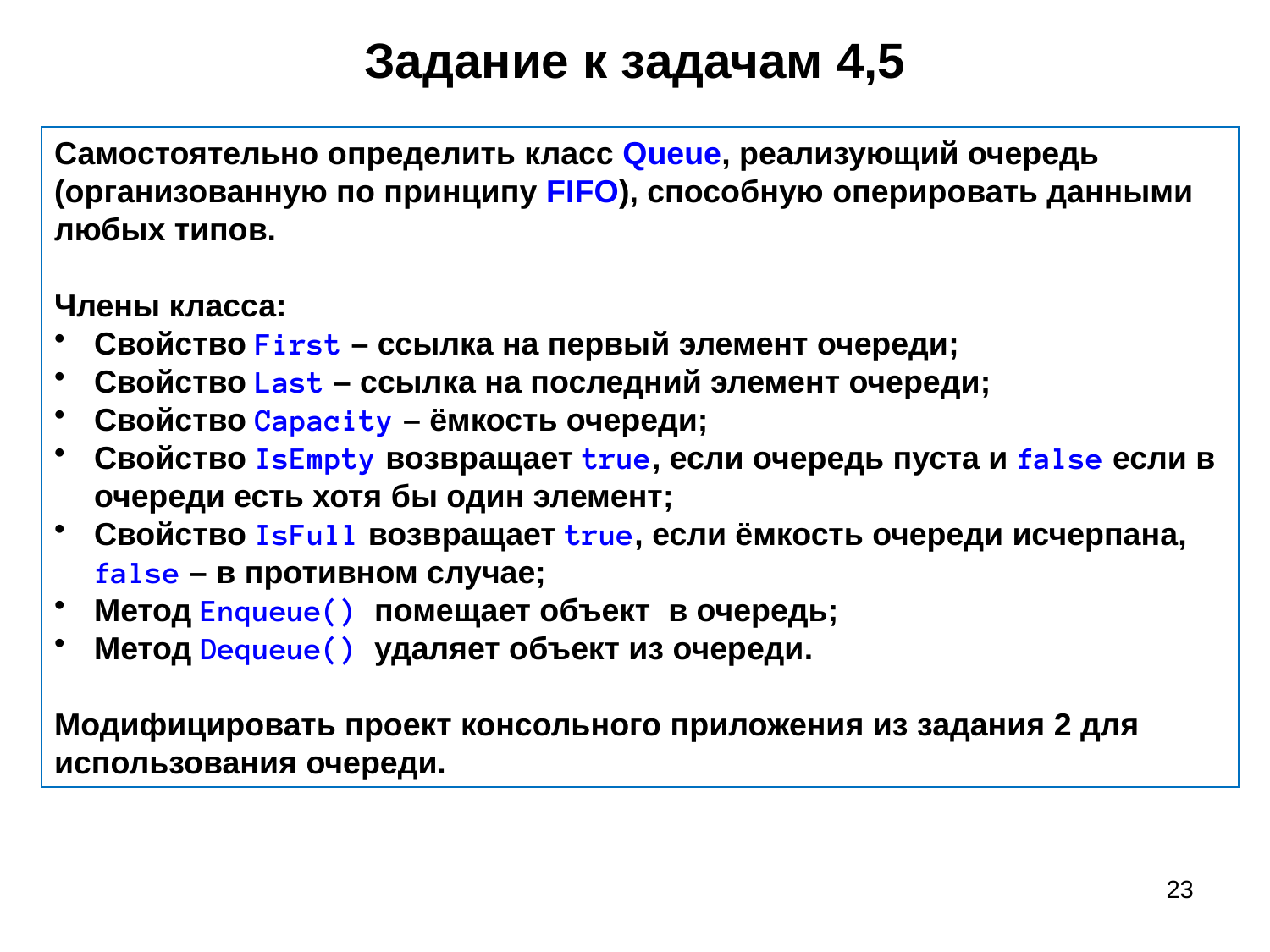

# Задание к задачам 4,5
Самостоятельно определить класс Queue, реализующий очередь (организованную по принципу FIFO), способную оперировать данными любых типов.

Члены класса:
Свойство First – ссылка на первый элемент очереди;
Свойство Last – ссылка на последний элемент очереди;
Свойство Capacity – ёмкость очереди;
Свойство IsEmpty возвращает true, если очередь пуста и false если в очереди есть хотя бы один элемент;
Свойство IsFull возвращает true, если ёмкость очереди исчерпана, false – в противном случае;
Метод Enqueue() помещает объект  в очередь;
Метод Dequeue() удаляет объект из очереди.

Модифицировать проект консольного приложения из задания 2 для использования очереди.
23